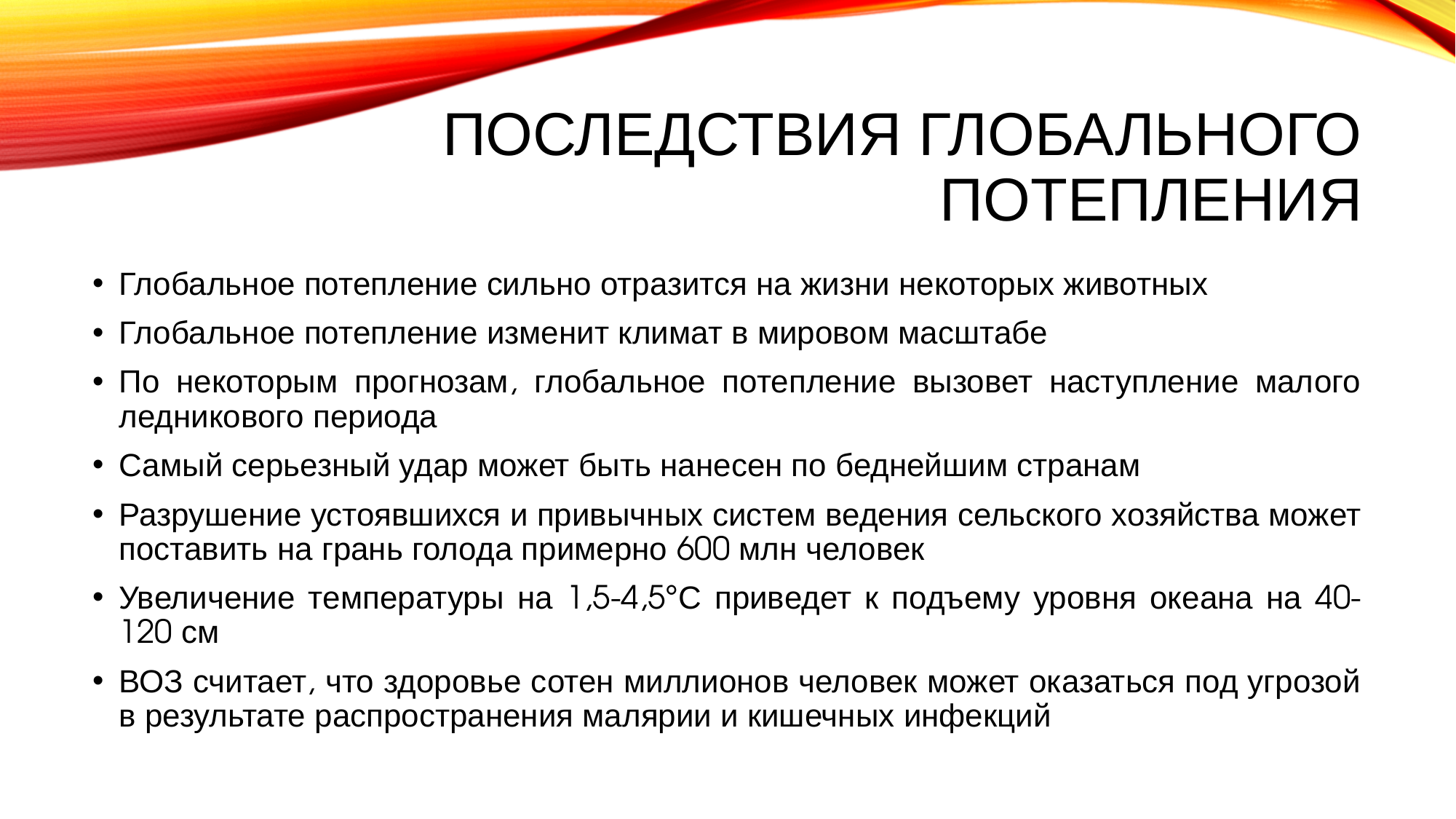

# Последствия глобального потепления
Глобальное потепление сильно отразится на жизни некоторых животных
Глобальное потепление изменит климат в мировом масштабе
По некоторым прогнозам, глобальное потепление вызовет наступление малого ледникового периода
Самый серьезный удар может быть нанесен по беднейшим странам
Разрушение устоявшихся и привычных систем ведения сельского хозяйства может поставить на грань голода примерно 600 млн человек
Увеличение температуры на 1,5-4,5°С приведет к подъему уровня океана на 40-120 см
ВОЗ считает, что здоровье сотен миллионов человек может оказаться под угрозой в результате распространения малярии и кишечных инфекций